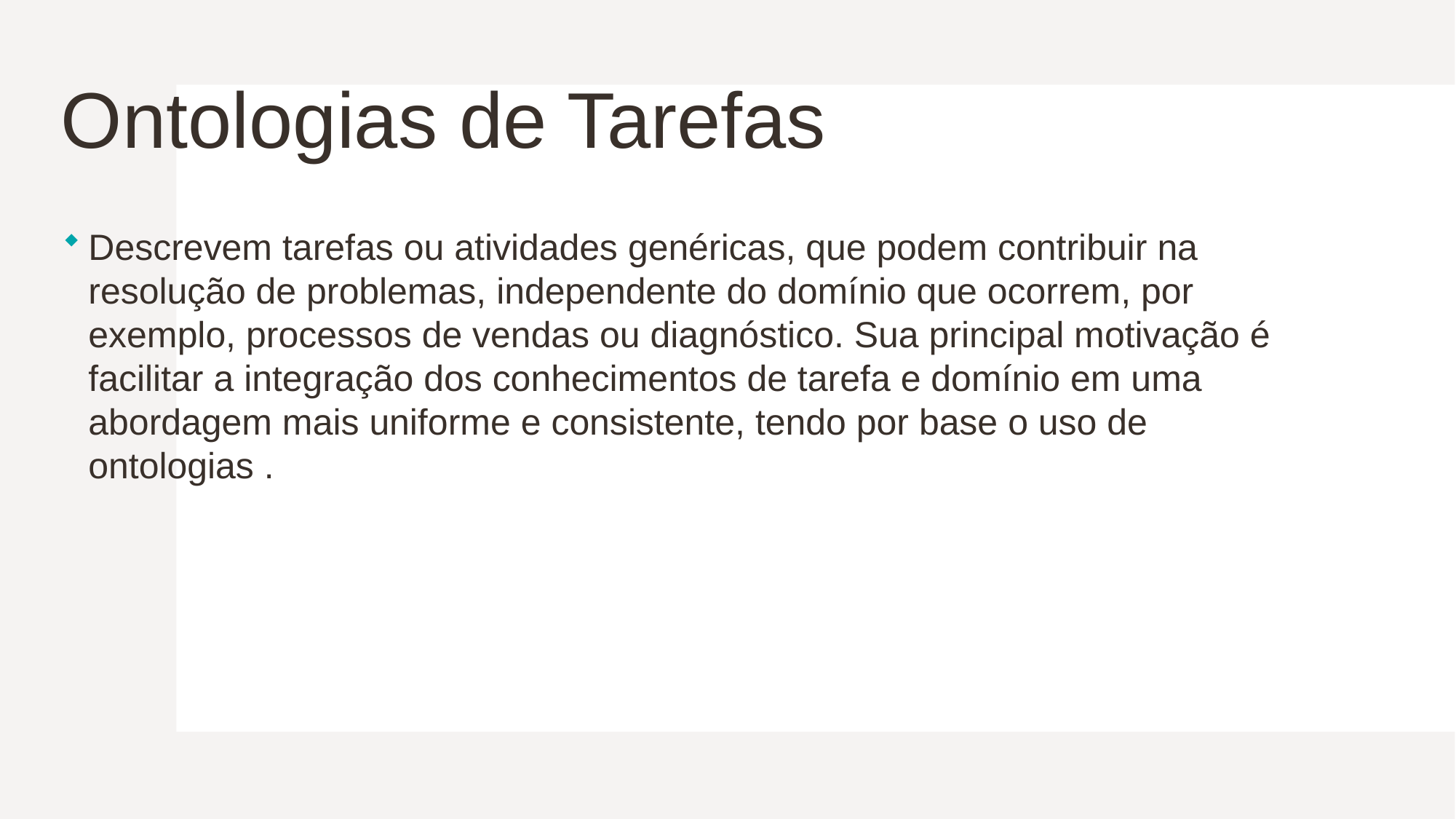

# Ontologias de Tarefas
Descrevem tarefas ou atividades genéricas, que podem contribuir na resolução de problemas, independente do domínio que ocorrem, por exemplo, processos de vendas ou diagnóstico. Sua principal motivação é facilitar a integração dos conhecimentos de tarefa e domínio em uma abordagem mais uniforme e consistente, tendo por base o uso de ontologias .